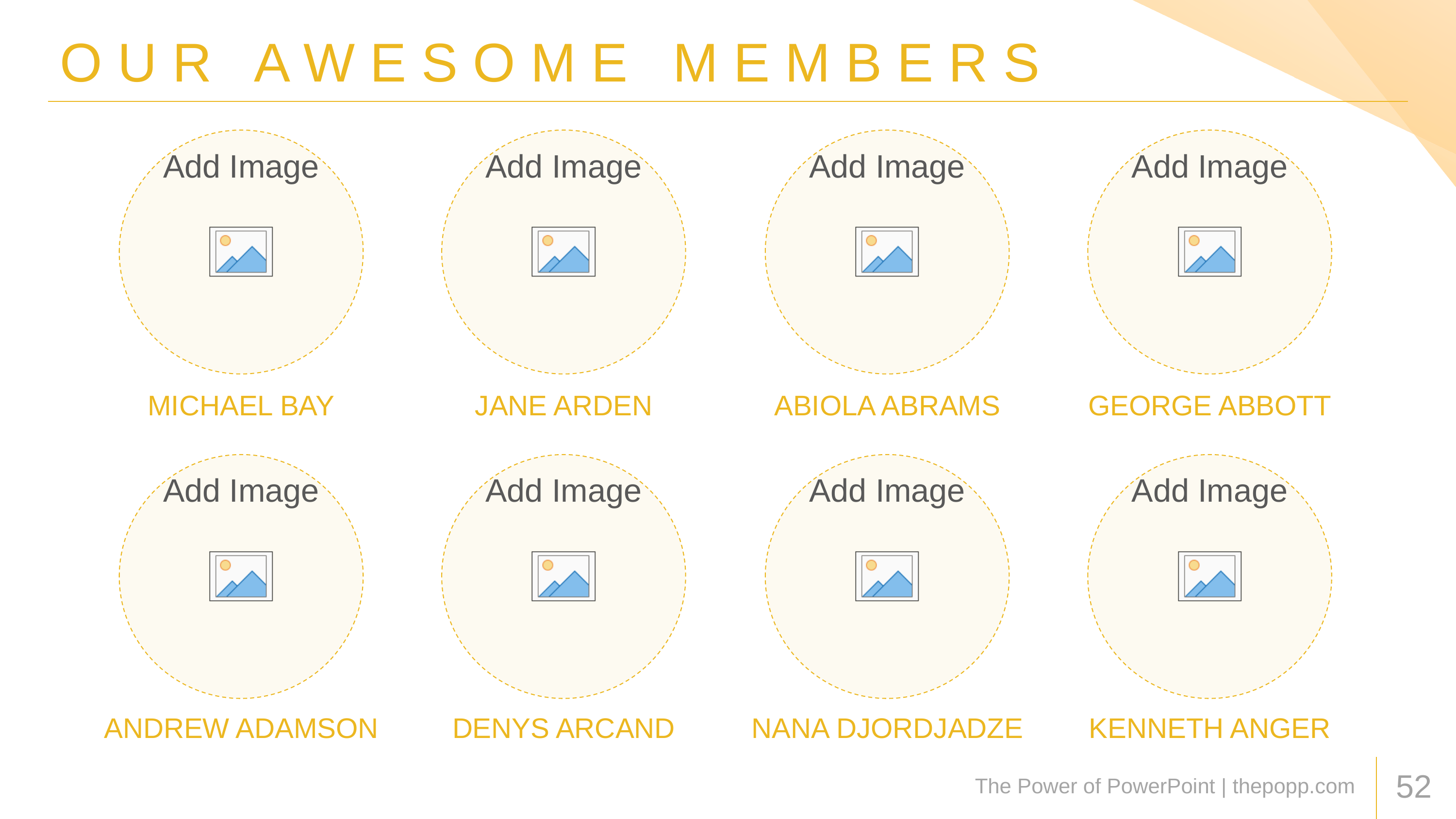

# OUR AWESOME MEMBERS

JANE ARDEN
GEORGE ABBOTT
MICHAEL BAY
ABIOLA ABRAMS

DENYS ARCAND
KENNETH ANGER
ANDREW ADAMSON
NANA DJORDJADZE
The Power of PowerPoint | thepopp.com
52